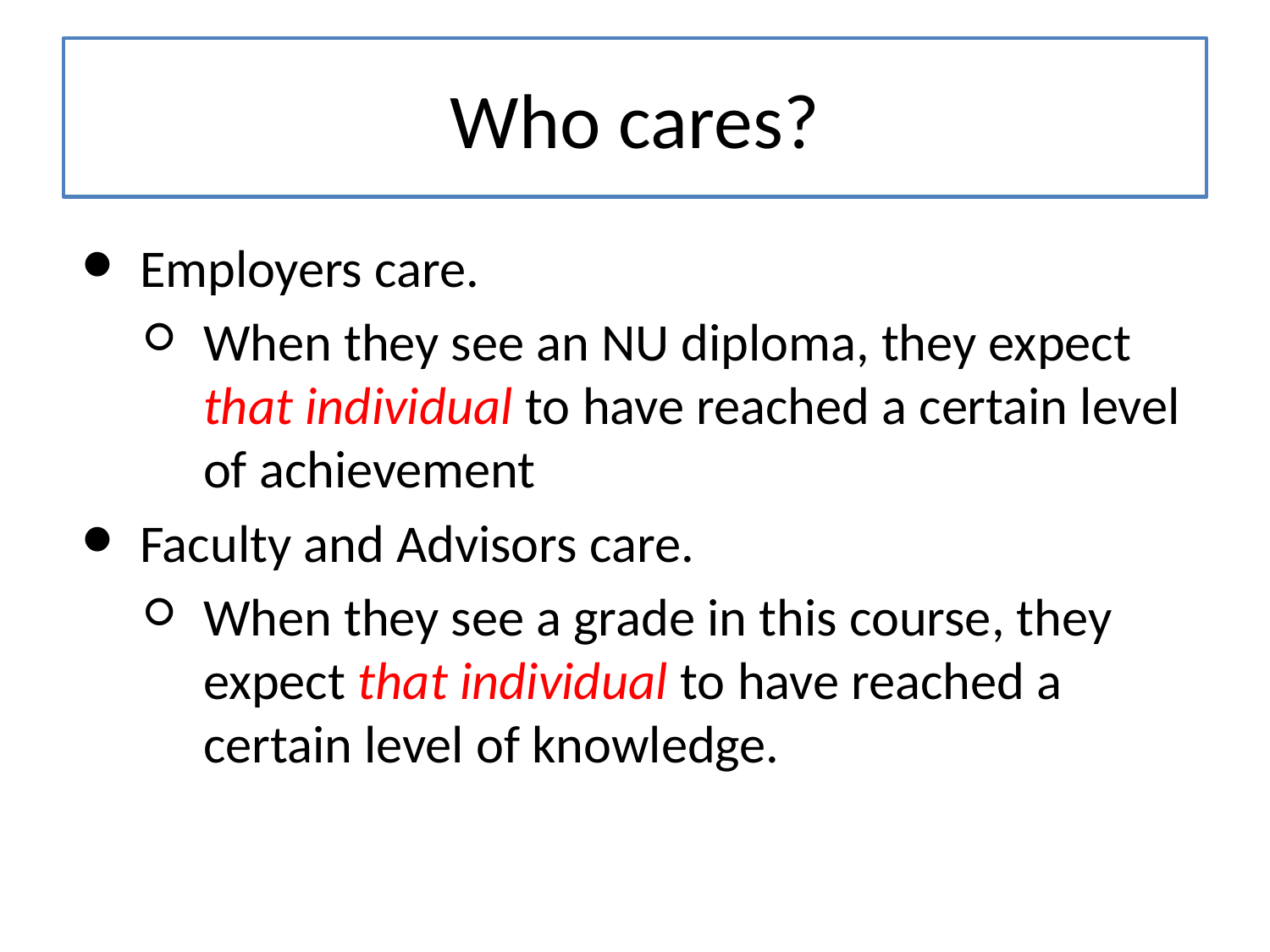

# Who cares?
Employers care.
When they see an NU diploma, they expect that individual to have reached a certain level of achievement
Faculty and Advisors care.
When they see a grade in this course, they expect that individual to have reached a certain level of knowledge.